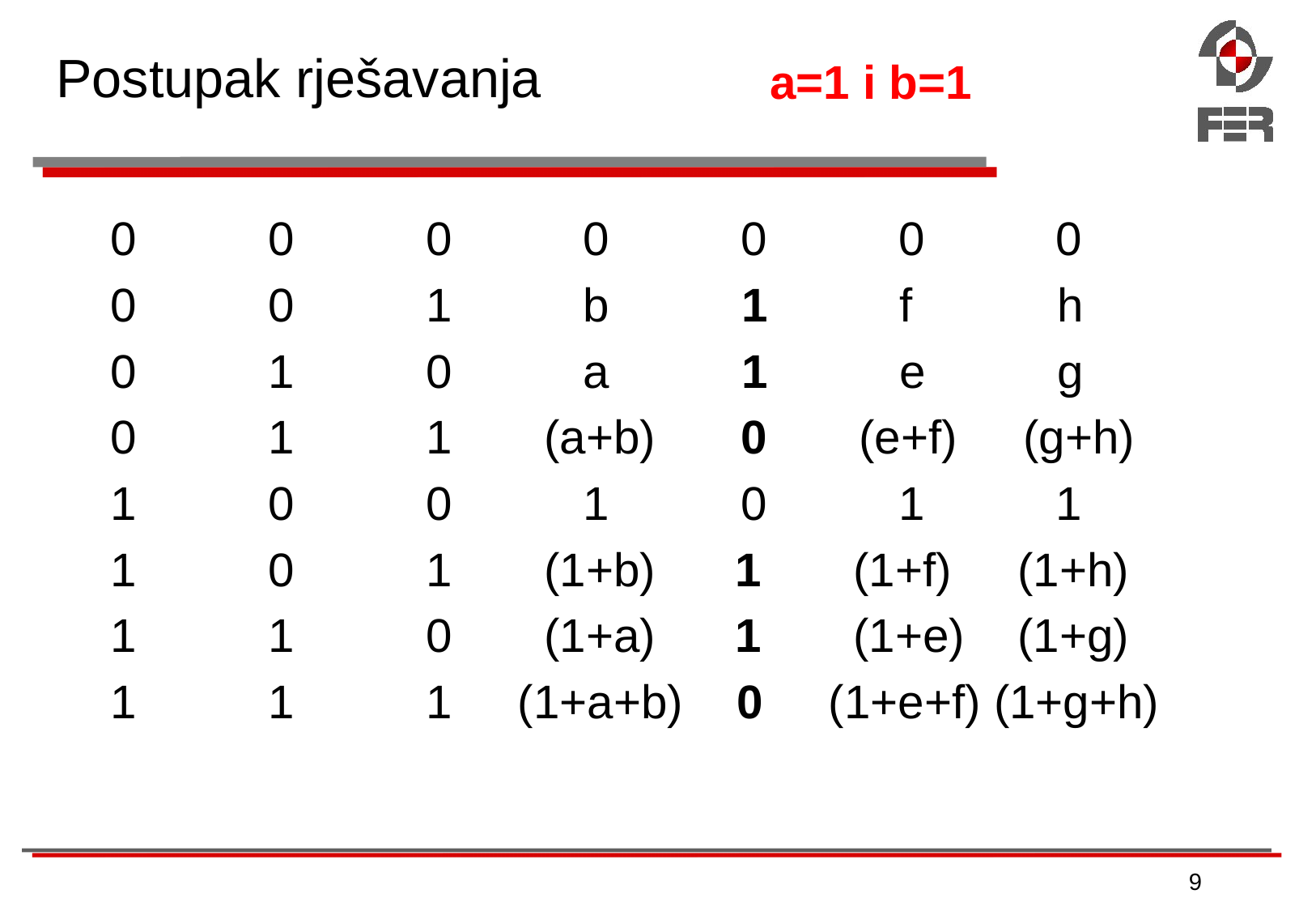

# Postupak rješavanja
a=1 i b=1
0          0          0          0          0          0          0
0          0          1          b          1          f           h
0          1          0          a          1          e          g
0          1          1       (a+b)       0       (e+f)     (g+h)
1          0          0          1          0          1          1
1          0          1       (1+b)      1       (1+f)     (1+h)
1          1          0       (1+a)      1       (1+e)    (1+g)
1          1          1     (1+a+b)    0     (1+e+f) (1+g+h)

9